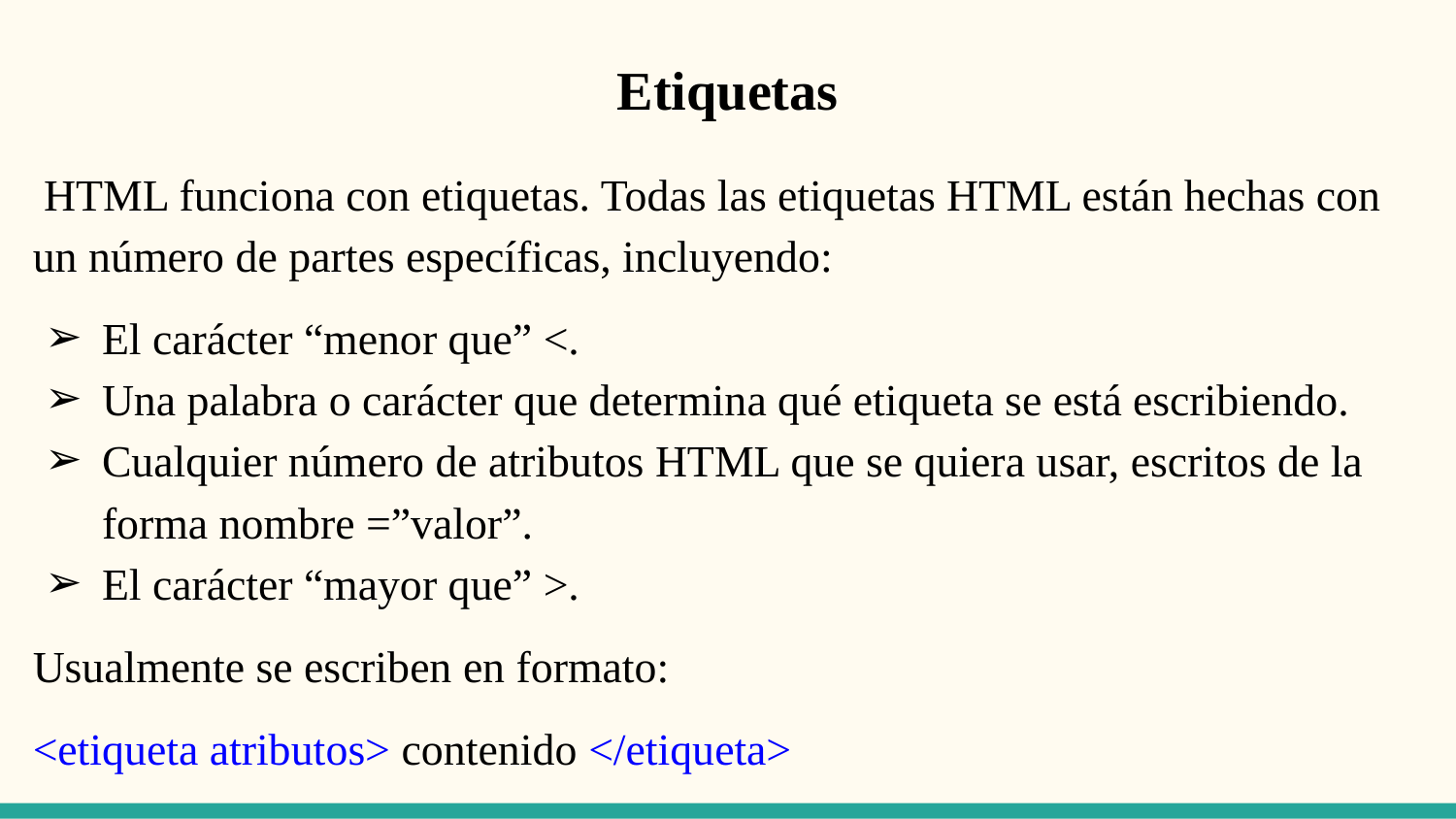

# Etiquetas
 HTML funciona con etiquetas. Todas las etiquetas HTML están hechas con un número de partes específicas, incluyendo:
El carácter “menor que” <.
Una palabra o carácter que determina qué etiqueta se está escribiendo.
Cualquier número de atributos HTML que se quiera usar, escritos de la forma nombre =”valor”.
El carácter “mayor que” >.
Usualmente se escriben en formato:
<etiqueta atributos> contenido </etiqueta>